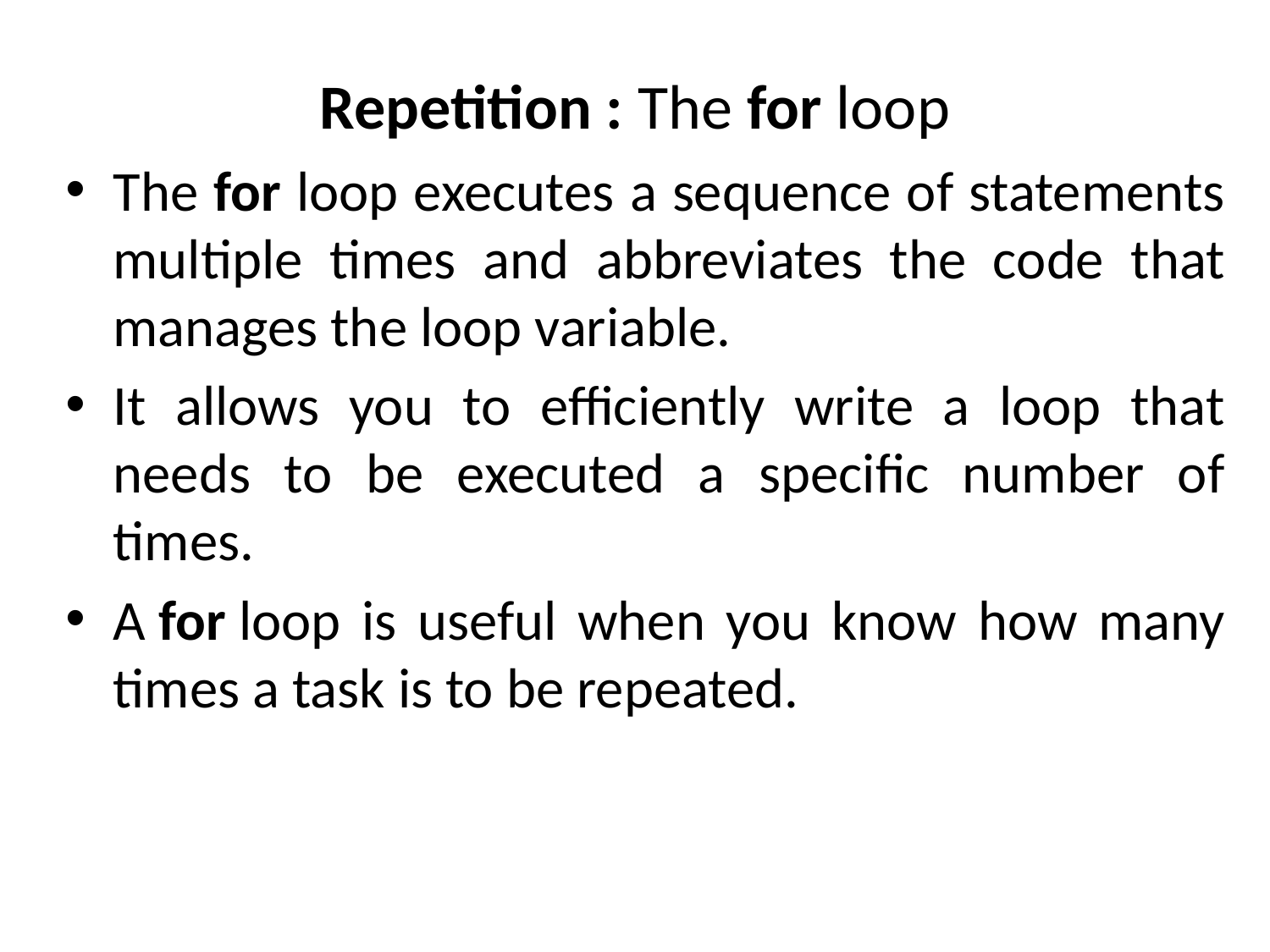

# Repetition : The for loop
The for loop executes a sequence of statements multiple times and abbreviates the code that manages the loop variable.
It allows you to efficiently write a loop that needs to be executed a specific number of times.
A for loop is useful when you know how many times a task is to be repeated.